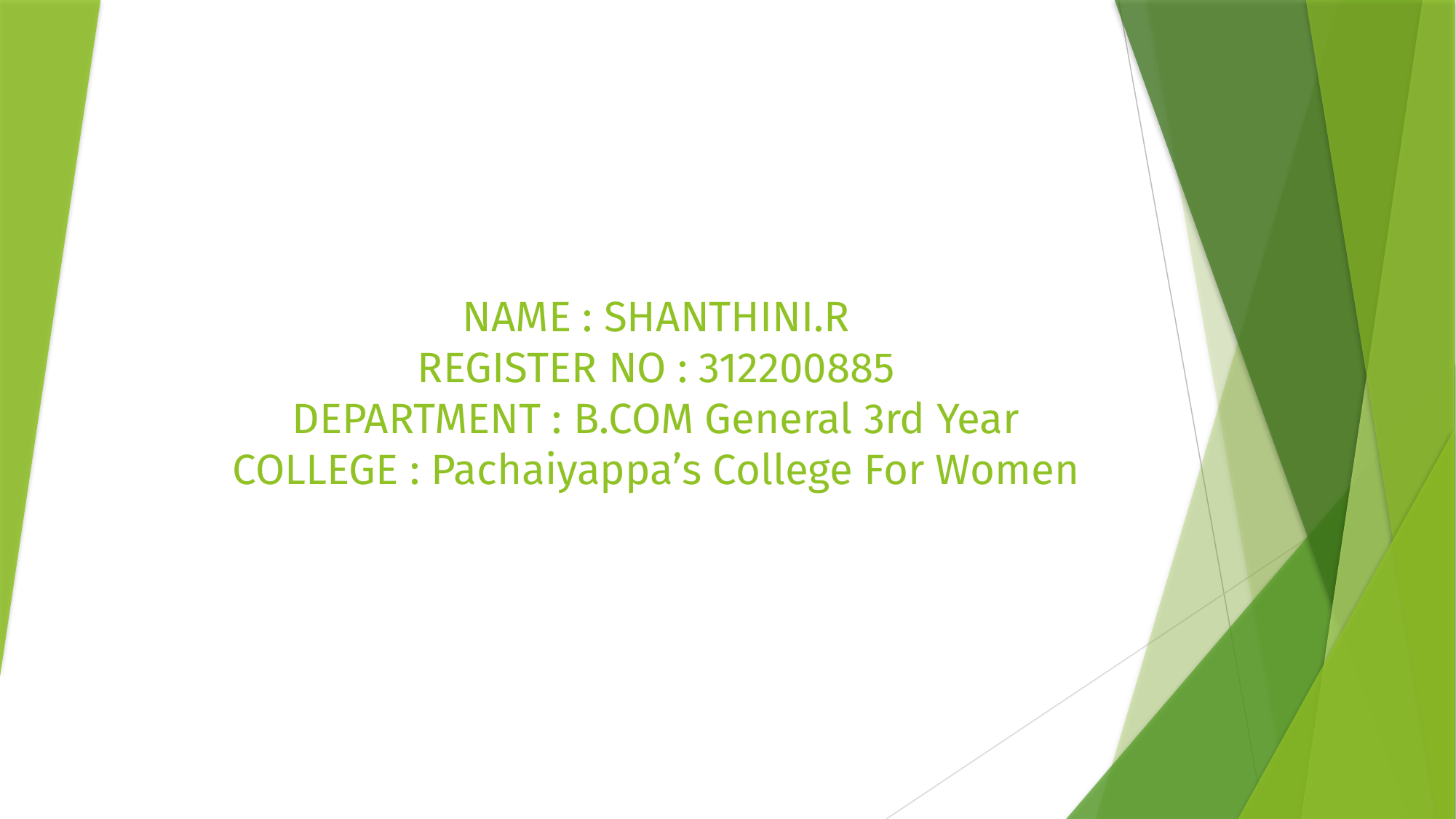

# NAME : SHANTHINI.R REGISTER NO : 312200885 DEPARTMENT : B.COM General 3rd Year COLLEGE : Pachaiyappa’s College For Women